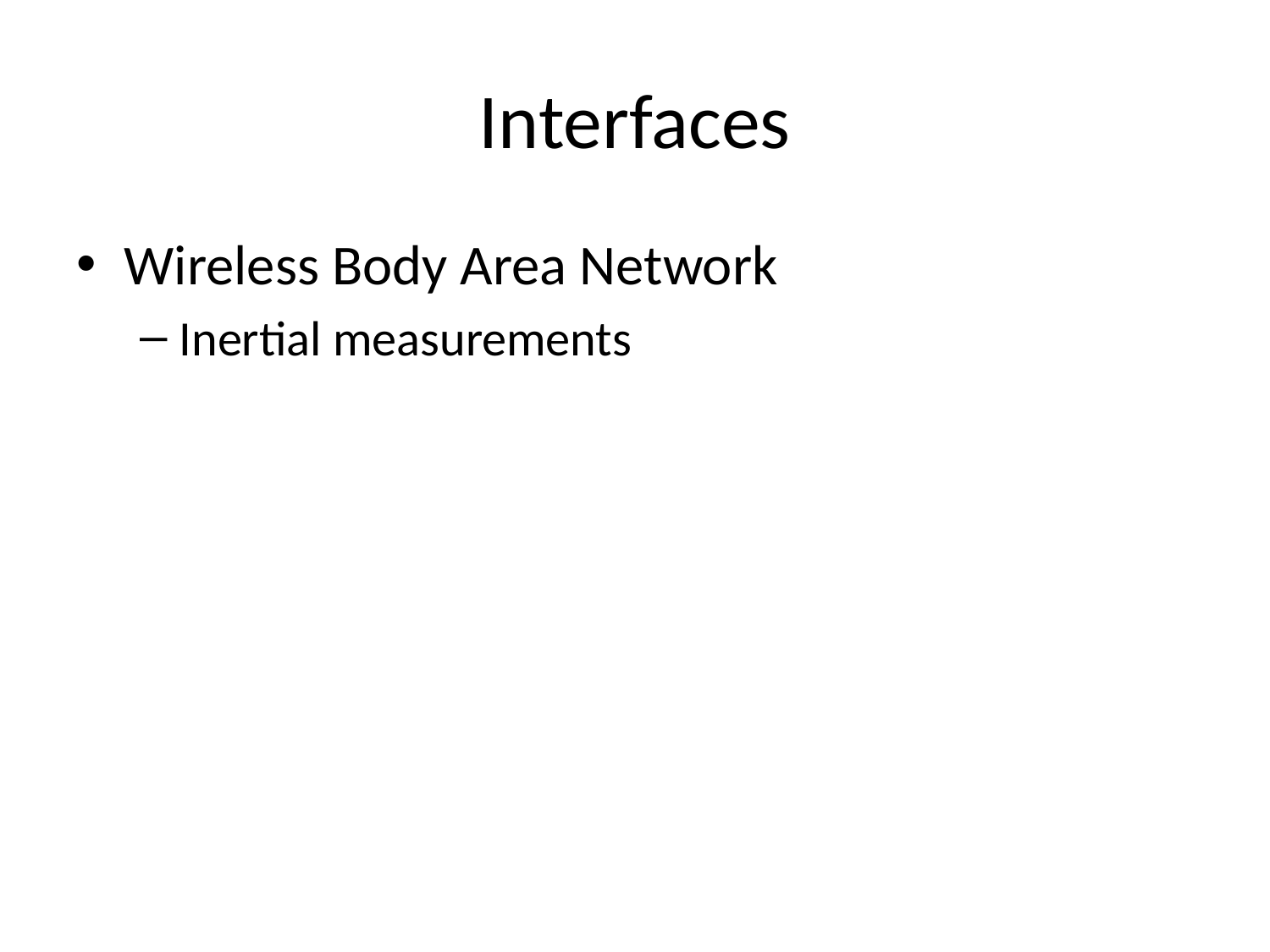

# Interfaces
Wireless Body Area Network
Inertial measurements